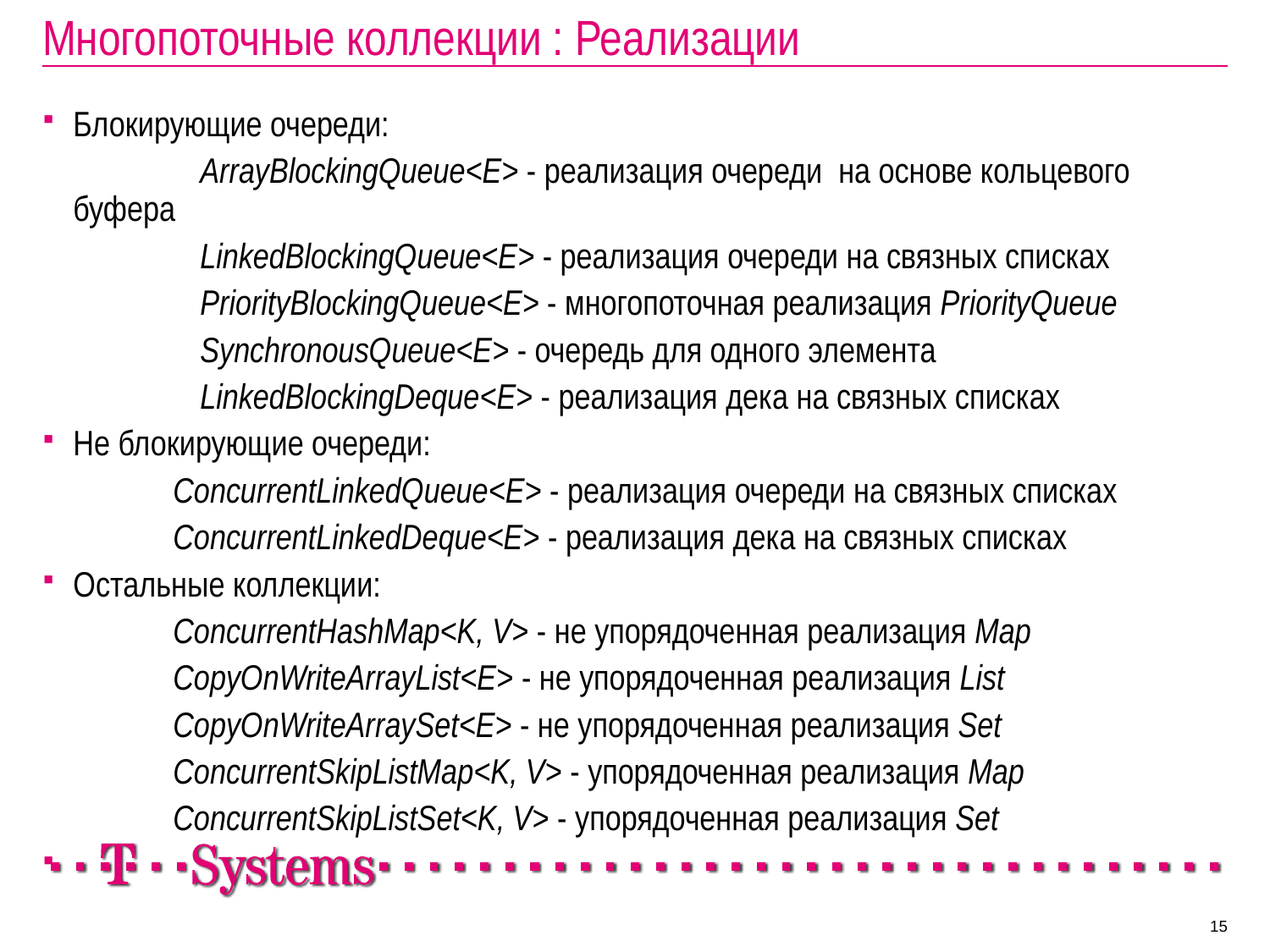

# Многопоточные коллекции : Реализации
Блокирующие очереди:
		ArrayBlockingQueue<E> - реализация очереди  на основе кольцевого буфера
		LinkedBlockingQueue<E> - реализация очереди на связных списках
		PriorityBlockingQueue<E> - многопоточная реализация PriorityQueue
		SynchronousQueue<E> - очередь для одного элемента
		LinkedBlockingDeque<E> - реализация дека на связных списках
Не блокирующие очереди:
	ConcurrentLinkedQueue<E> - реализация очереди на связных списках
	ConcurrentLinkedDeque<E> - реализация дека на связных списках
Остальные коллекции:
	ConcurrentHashMap<K, V> - не упорядоченная реализация Map
	CopyOnWriteArrayList<E> - не упорядоченная реализация List
	CopyOnWriteArraySet<E> - не упорядоченная реализация Set
	ConcurrentSkipListMap<K, V> - упорядоченная реализация Map
	ConcurrentSkipListSet<K, V> - упорядоченная реализация Set

15